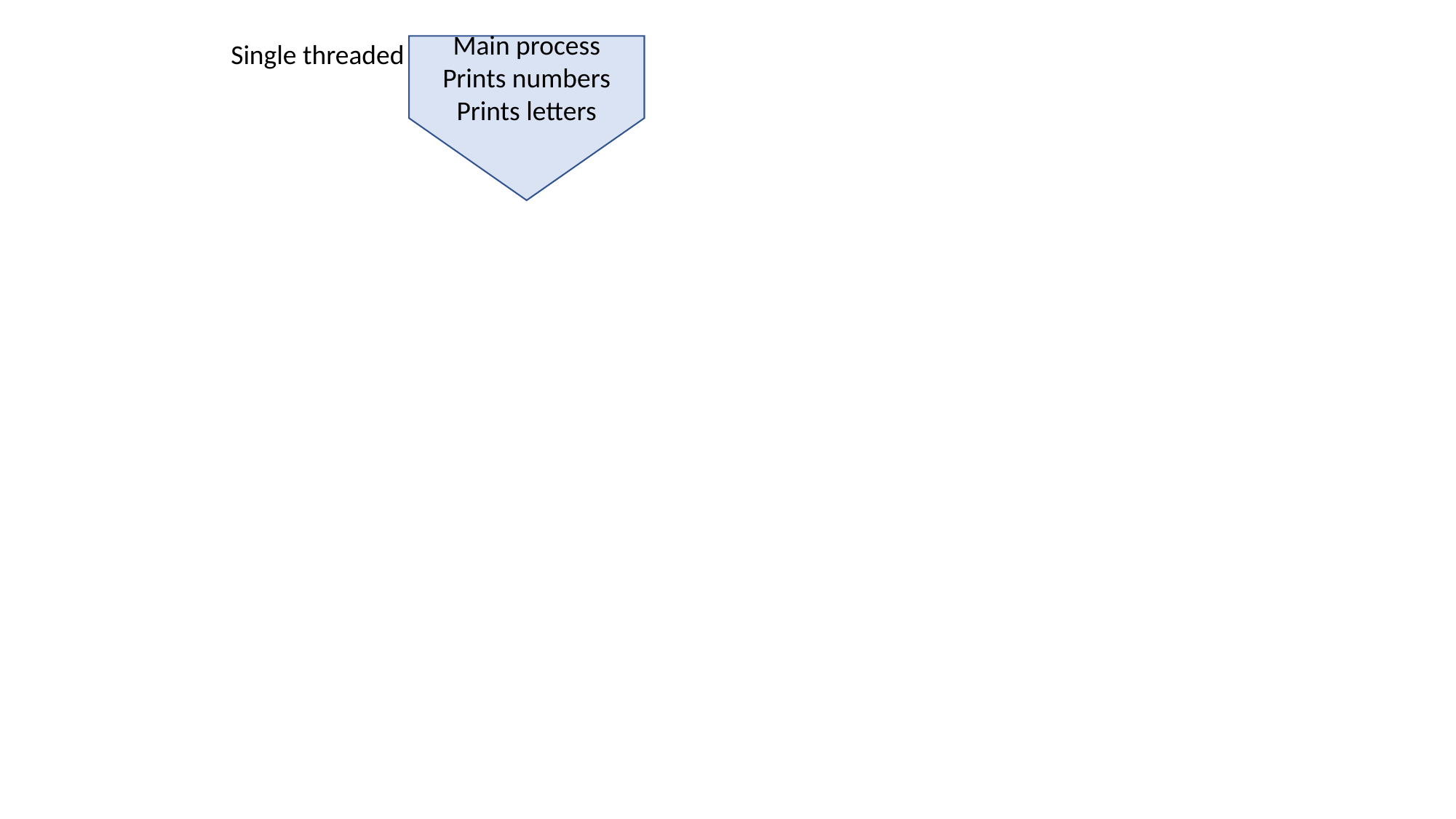

Single threaded
Main process
Prints numbers
Prints letters